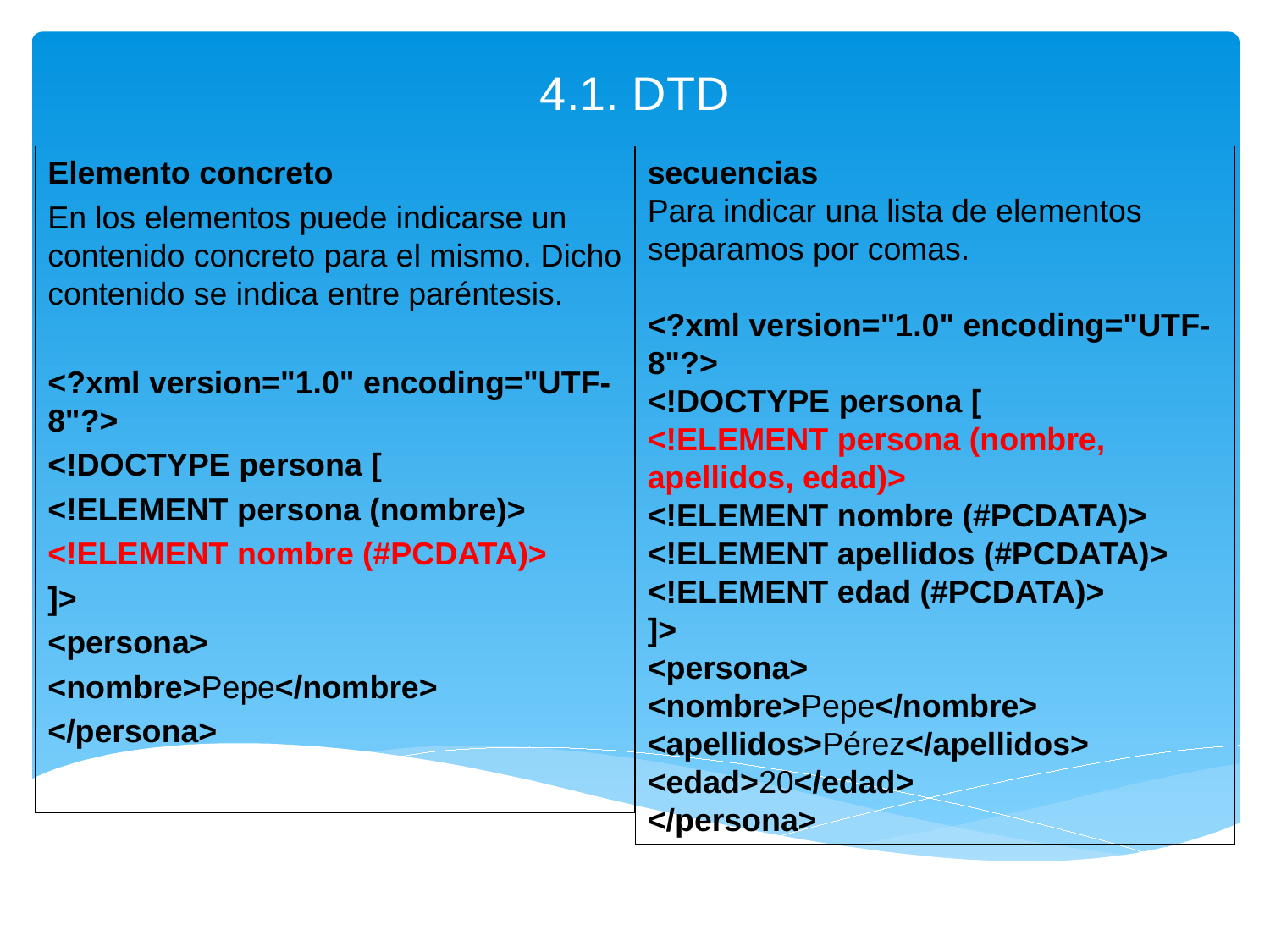

# 4.1. DTD
secuencias
Para indicar una lista de elementos separamos por comas.

<?xml version="1.0" encoding="UTF-8"?>
<!DOCTYPE persona [
<!ELEMENT persona (nombre, apellidos, edad)>
<!ELEMENT nombre (#PCDATA)>
<!ELEMENT apellidos (#PCDATA)>
<!ELEMENT edad (#PCDATA)>
]>
<persona>
<nombre>Pepe</nombre>
<apellidos>Pérez</apellidos>
<edad>20</edad>
</persona>
Elemento concreto
En los elementos puede indicarse un contenido concreto para el mismo. Dicho contenido se indica entre paréntesis.

<?xml version="1.0" encoding="UTF-8"?>
<!DOCTYPE persona [
<!ELEMENT persona (nombre)>
<!ELEMENT nombre (#PCDATA)>
]>
<persona>
<nombre>Pepe</nombre>
</persona>